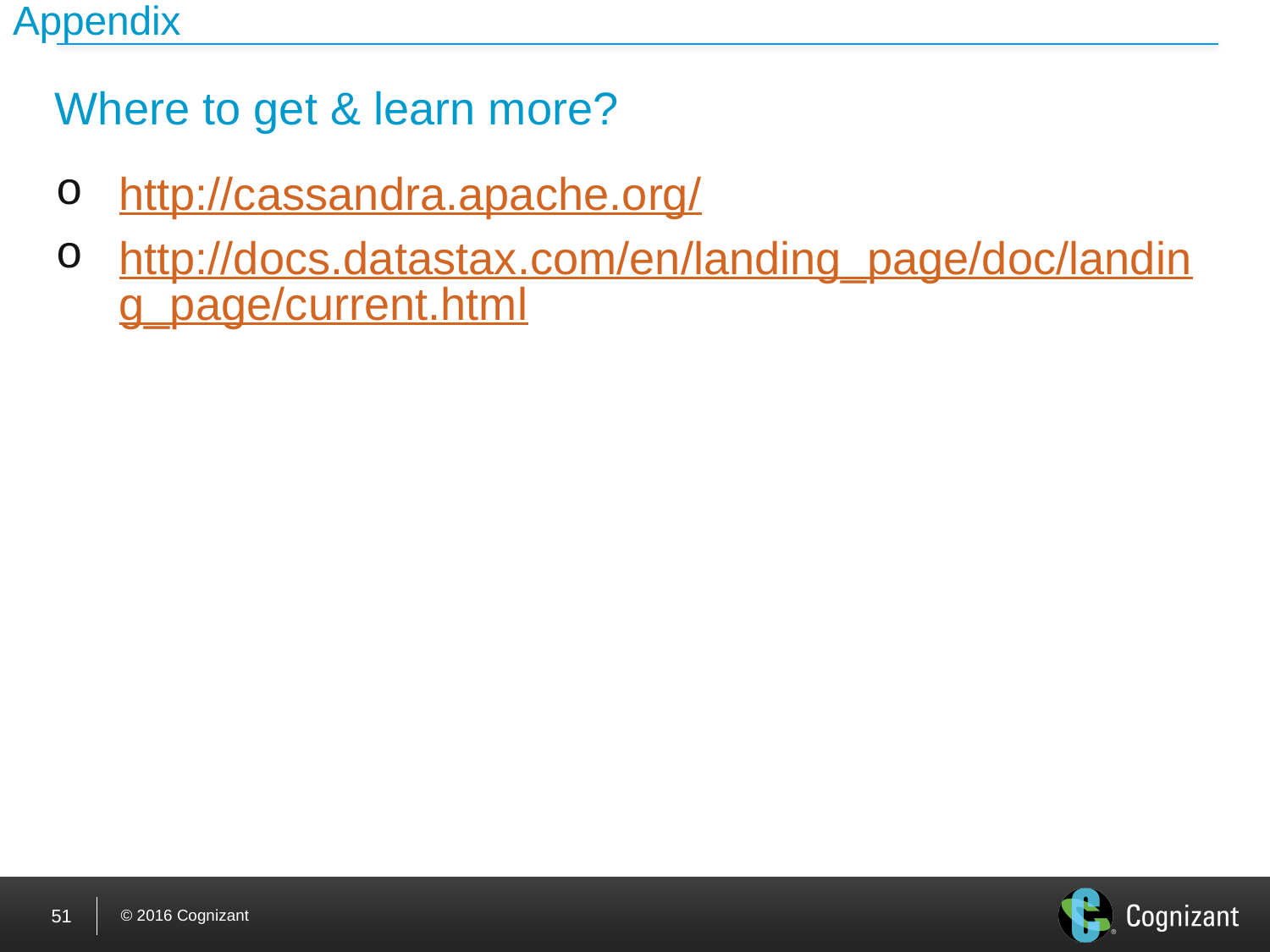

# Appendix

Where to get & learn more?
http://cassandra.apache.org/
http://docs.datastax.com/en/landing_page/doc/landing_page/current.html

51